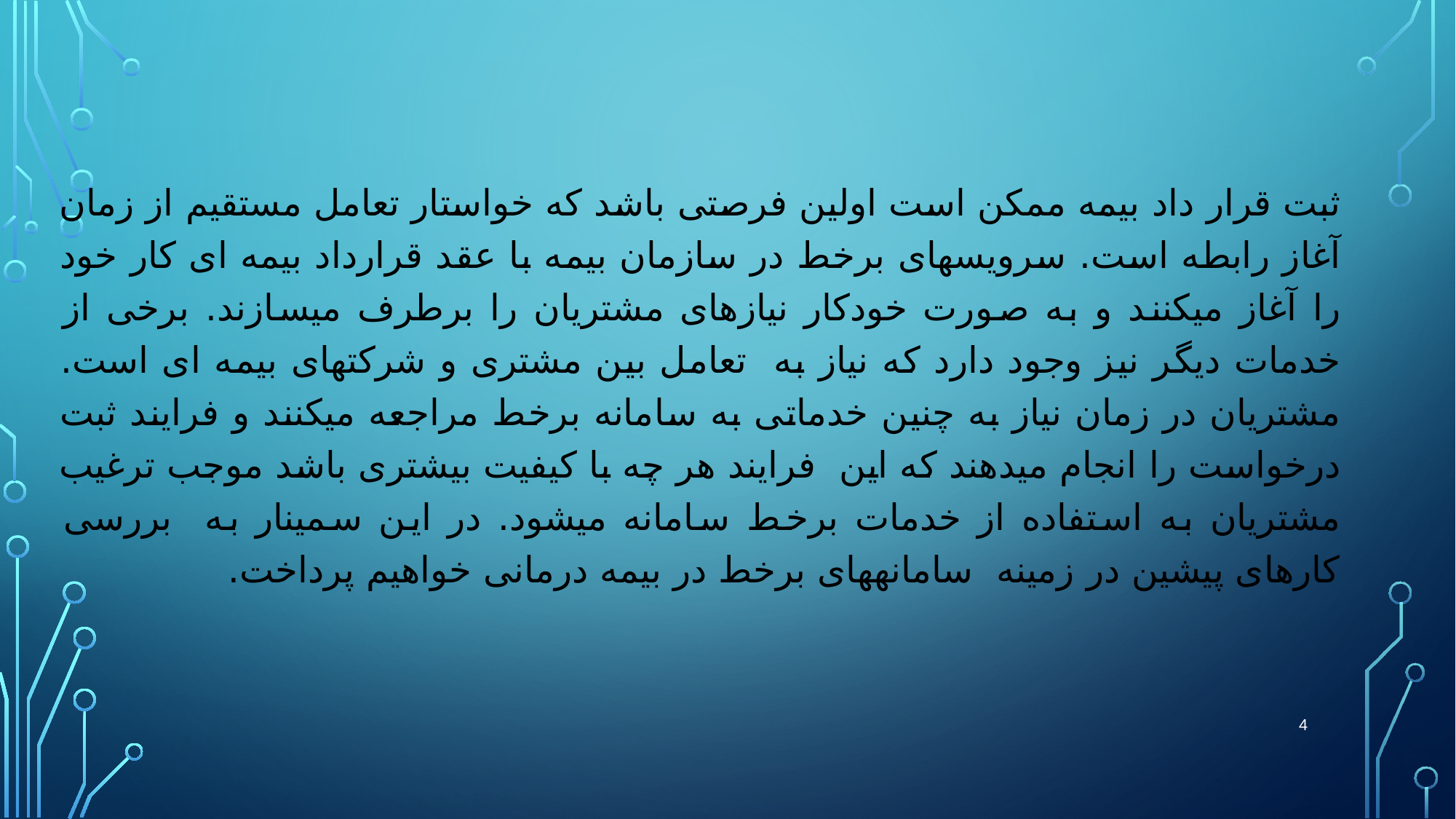

ثبت قرار داد بیمه ممکن است اولین فرصتی باشد که خواستار تعامل مستقیم از زمان آغاز رابطه است. سرویس‏های برخط در سازمان بیمه با عقد قرارداد بیمه ای کار خود را آغاز می‏کنند و به صورت خودکار نیاز‏های مشتریان را برطرف می‏سازند. برخی از خدمات دیگر نیز وجود دارد که نیاز به  تعامل بین مشتری و شرکت‏های بیمه ای است. مشتریان در زمان نیاز به چنین خدماتی به سامانه برخط مراجعه می‏کنند و فرایند ثبت درخواست را انجام می‏دهند که این  فرایند هر چه با کیفیت بیشتری باشد موجب ترغیب مشتریان به استفاده از خدمات برخط سامانه می‏شود. در این سمینار به  بررسی کارهای پیشین در زمینه  سامانه‏های برخط در بیمه درمانی خواهیم پرداخت.

4